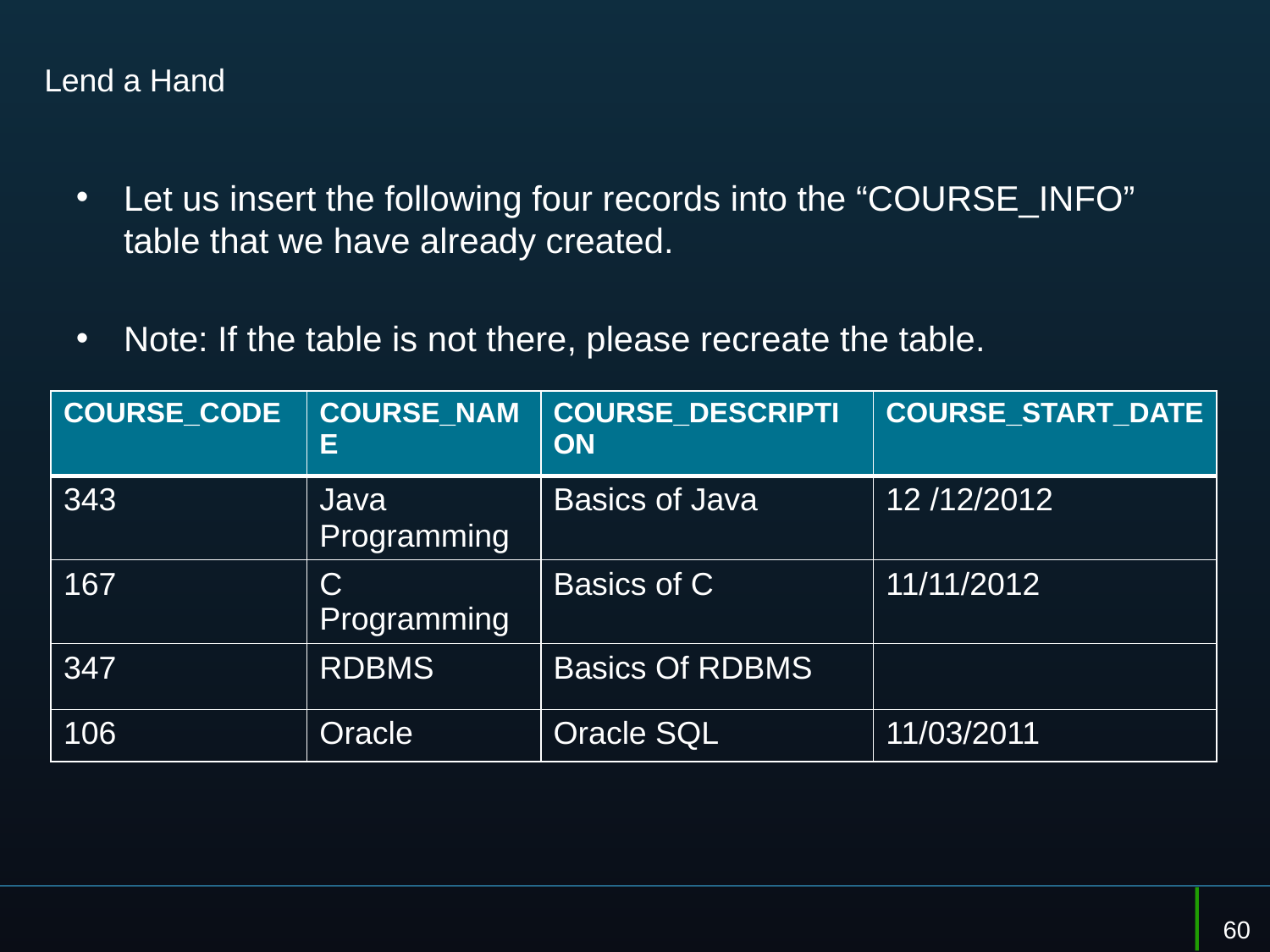

# Lend a Hand
Let us insert the following four records into the “COURSE_INFO” table that we have already created.

Note: If the table is not there, please recreate the table.
| COURSE\_CODE | COURSE\_NAME | COURSE\_DESCRIPTION | COURSE\_START\_DATE |
| --- | --- | --- | --- |
| 343 | Java Programming | Basics of Java | 12 /12/2012 |
| 167 | C Programming | Basics of C | 11/11/2012 |
| 347 | RDBMS | Basics Of RDBMS |  |
| 106 | Oracle | Oracle SQL | 11/03/2011 |
60